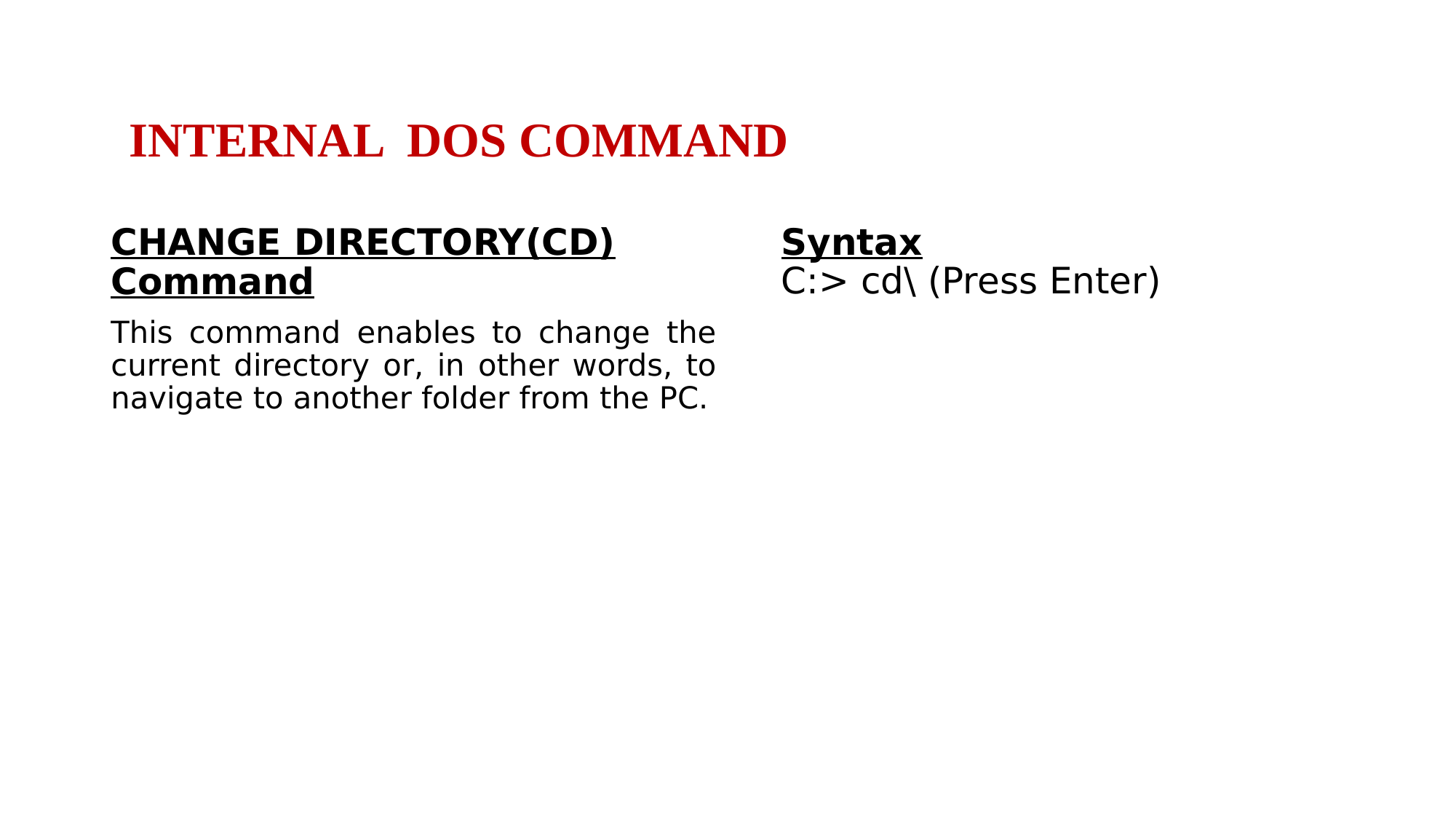

INTERNAL  DOS COMMAND
CHANGE DIRECTORY(CD) Command
This command enables to change the current directory or, in other words, to navigate to another folder from the PC.
Syntax
C:> cd\ (Press Enter)